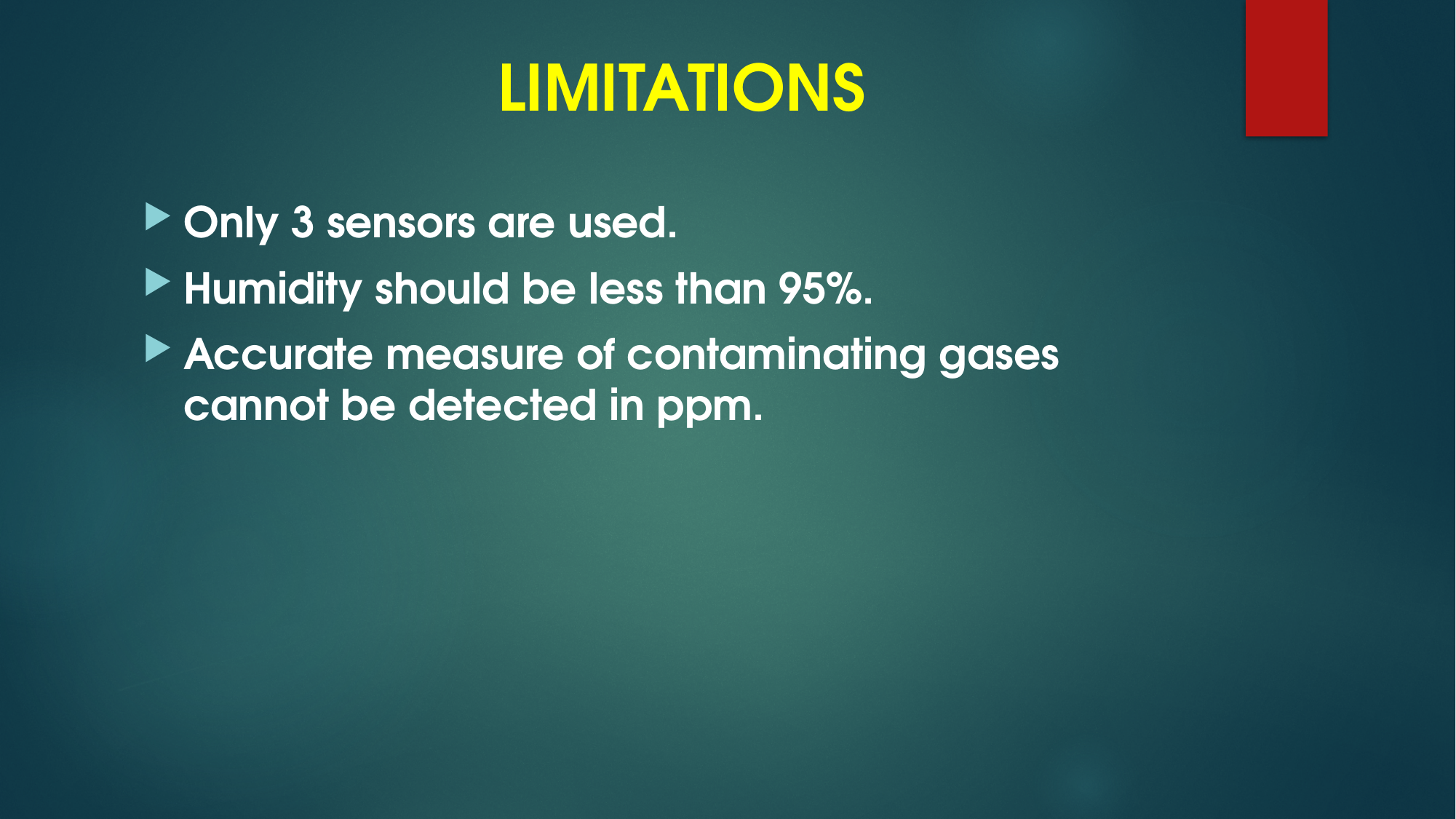

# LIMITATIONS
Only 3 sensors are used.
Humidity should be less than 95%.
Accurate measure of contaminating gases cannot be detected in ppm.